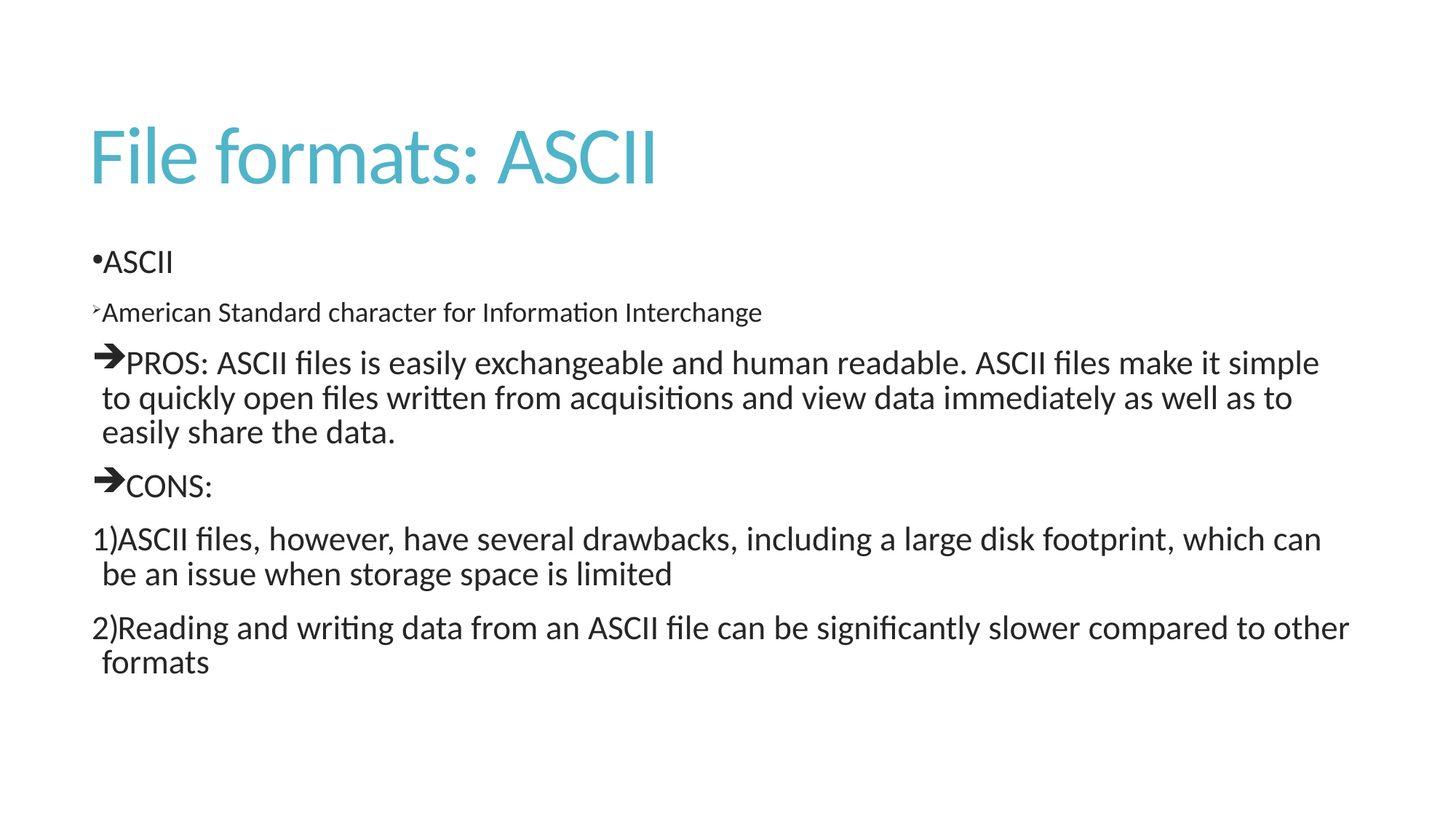

# File formats: ASCII
ASCII
American Standard character for Information Interchange
PROS: ASCII files is easily exchangeable and human readable. ASCII files make it simple to quickly open files written from acquisitions and view data immediately as well as to easily share the data.
CONS:
ASCII files, however, have several drawbacks, including a large disk footprint, which can be an issue when storage space is limited
Reading and writing data from an ASCII file can be significantly slower compared to other formats